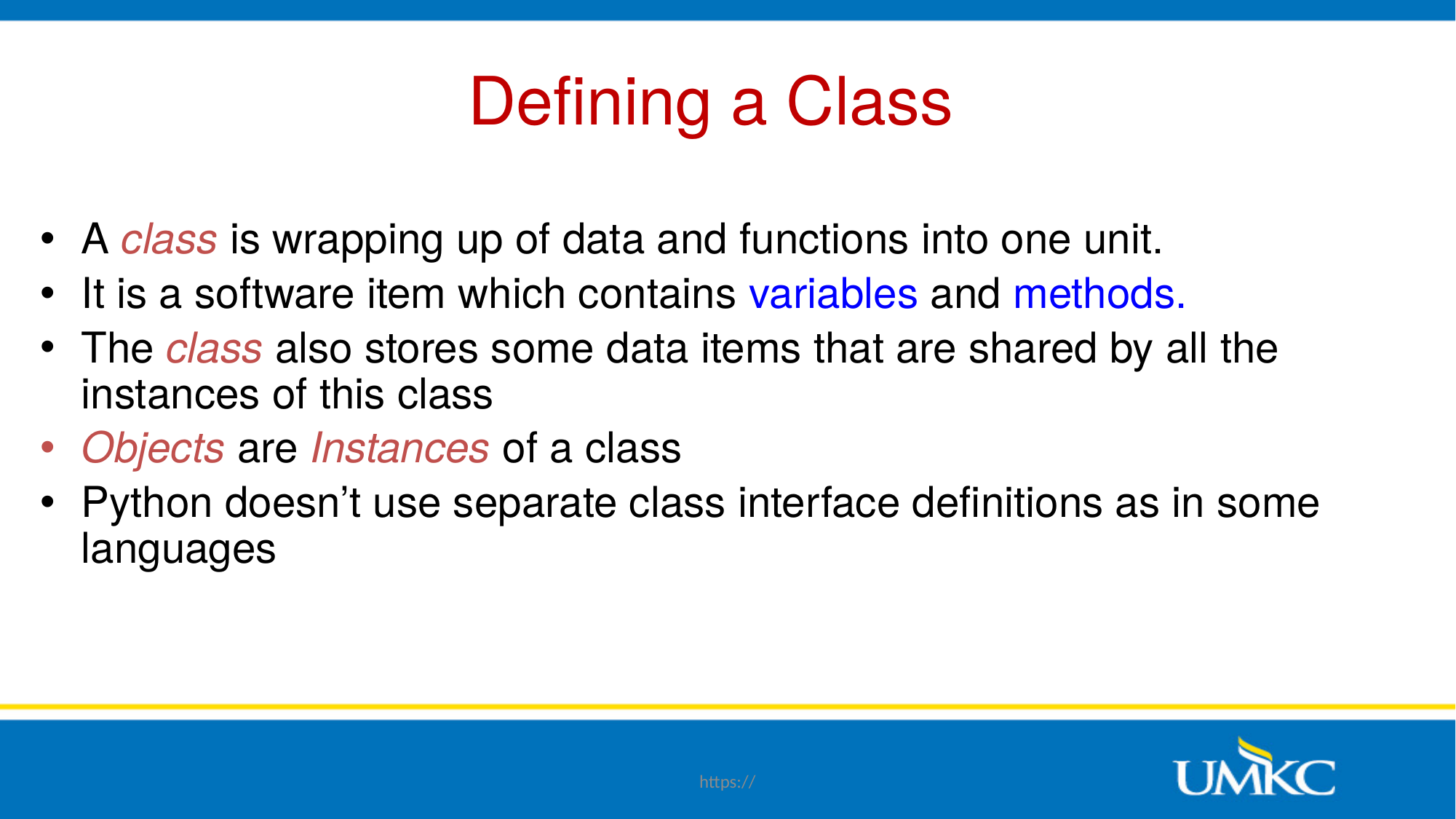

# Defining a Class
A class is wrapping up of data and functions into one unit.
It is a software item which contains variables and methods.
The class also stores some data items that are shared by all the instances of this class
Objects are Instances of a class
Python doesn’t use separate class interface definitions as in some languages
https://